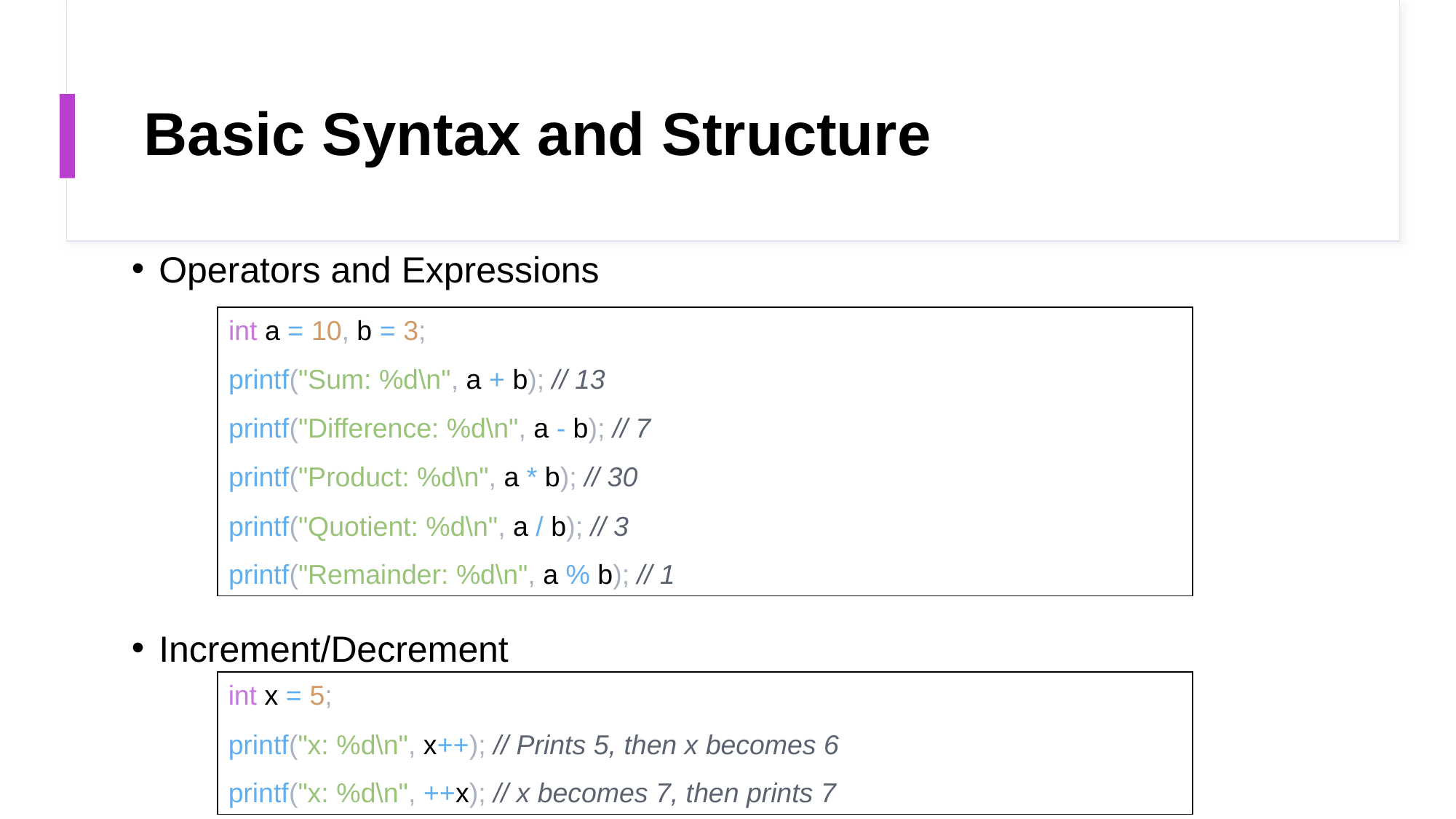

# Basic Syntax and Structure
Operators and Expressions

Increment/Decrement

| int a = 10, b = 3;  printf("Sum: %d\n", a + b); // 13  printf("Difference: %d\n", a - b); // 7  printf("Product: %d\n", a \* b); // 30  printf("Quotient: %d\n", a / b); // 3  printf("Remainder: %d\n", a % b); // 1 |
| --- |
| int x = 5;  printf("x: %d\n", x++); // Prints 5, then x becomes 6  printf("x: %d\n", ++x); // x becomes 7, then prints 7 |
| --- |